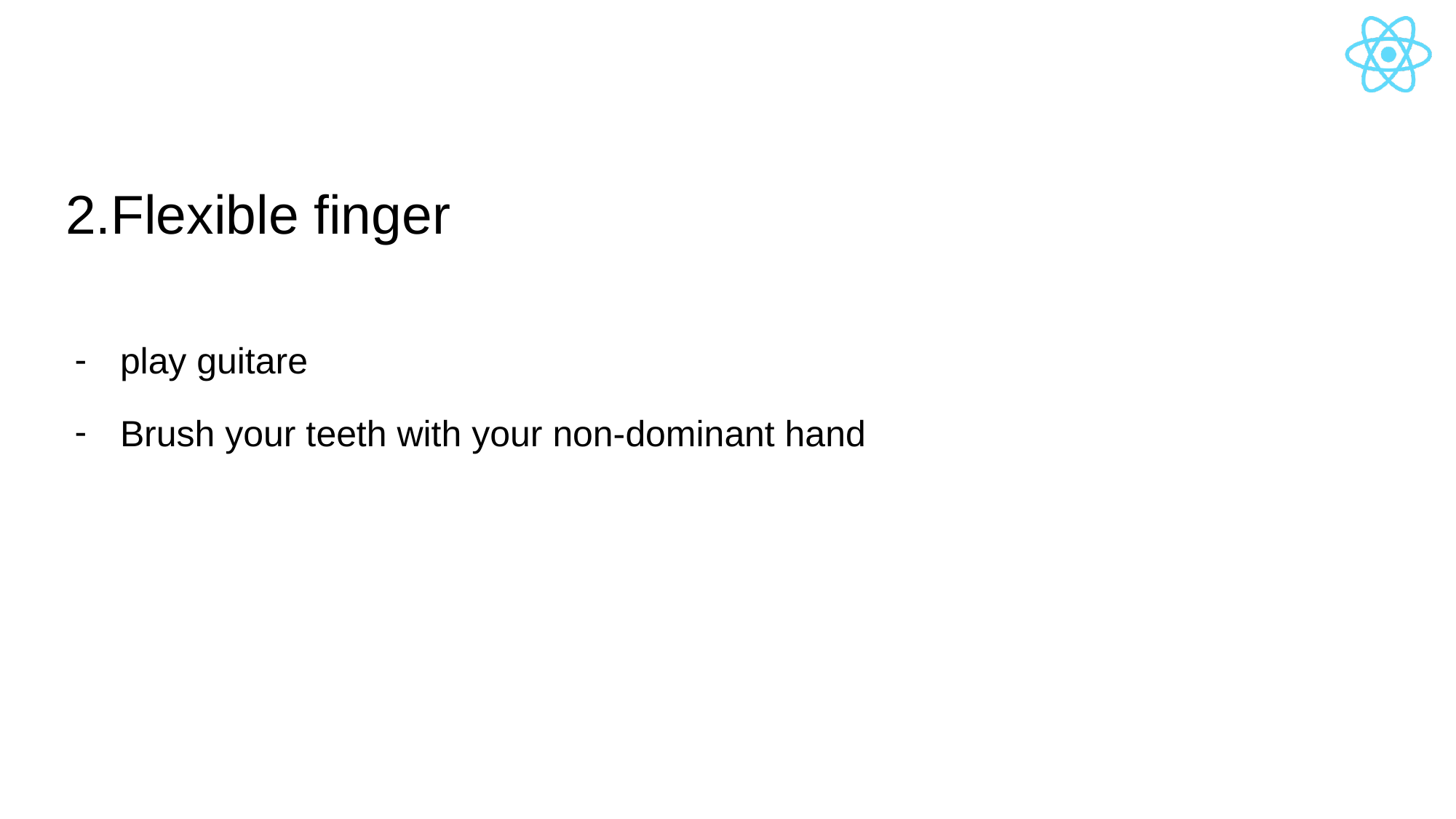

# 2.Flexible finger

play guitare
Brush your teeth with your non-dominant hand